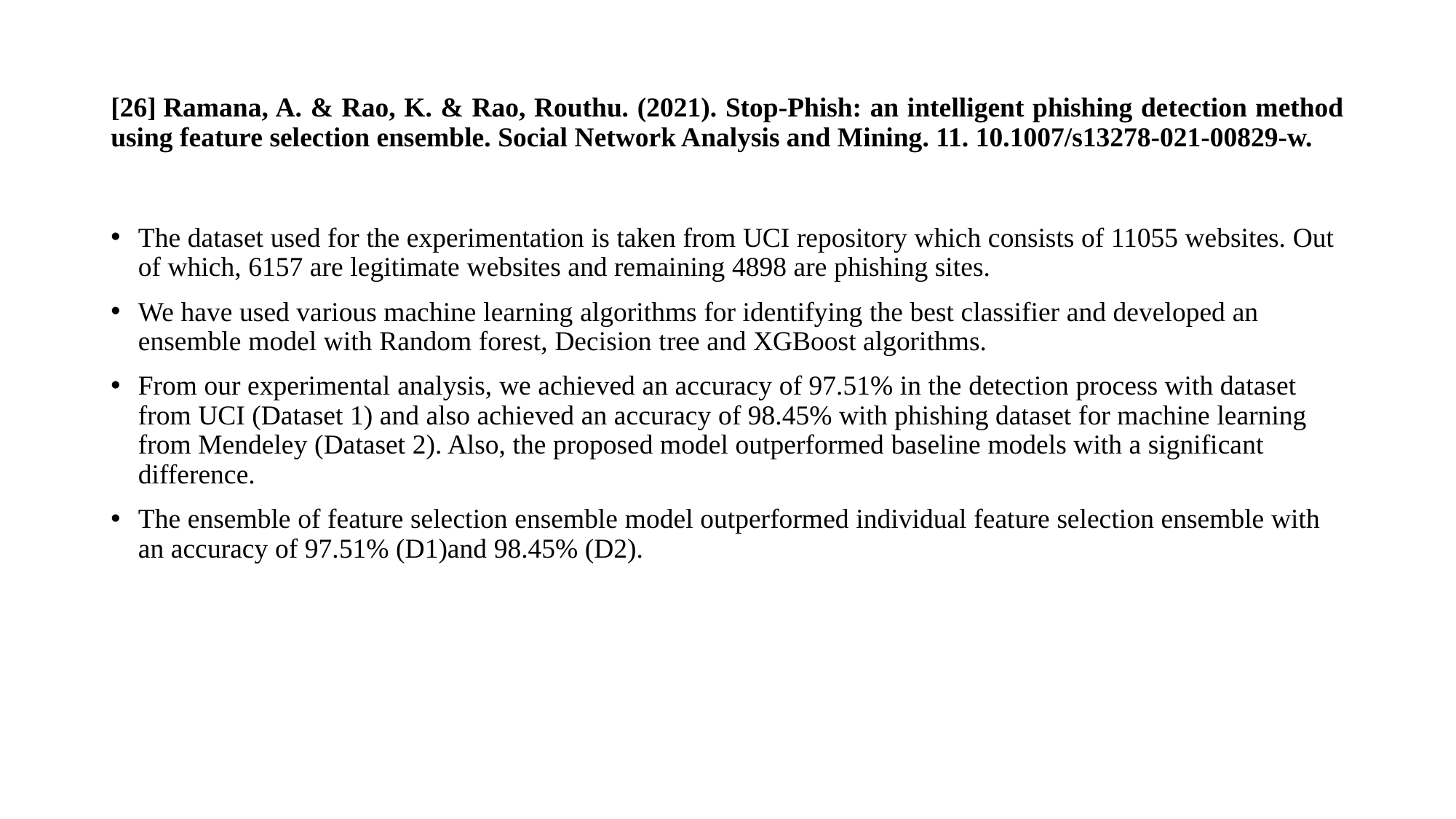

# [26] Ramana, A. & Rao, K. & Rao, Routhu. (2021). Stop-Phish: an intelligent phishing detection method using feature selection ensemble. Social Network Analysis and Mining. 11. 10.1007/s13278-021-00829-w.
The dataset used for the experimentation is taken from UCI repository which consists of 11055 websites. Out of which, 6157 are legitimate websites and remaining 4898 are phishing sites.
We have used various machine learning algorithms for identifying the best classifier and developed an ensemble model with Random forest, Decision tree and XGBoost algorithms.
From our experimental analysis, we achieved an accuracy of 97.51% in the detection process with dataset from UCI (Dataset 1) and also achieved an accuracy of 98.45% with phishing dataset for machine learning from Mendeley (Dataset 2). Also, the proposed model outperformed baseline models with a significant difference.
The ensemble of feature selection ensemble model outperformed individual feature selection ensemble with an accuracy of 97.51% (D1)and 98.45% (D2).